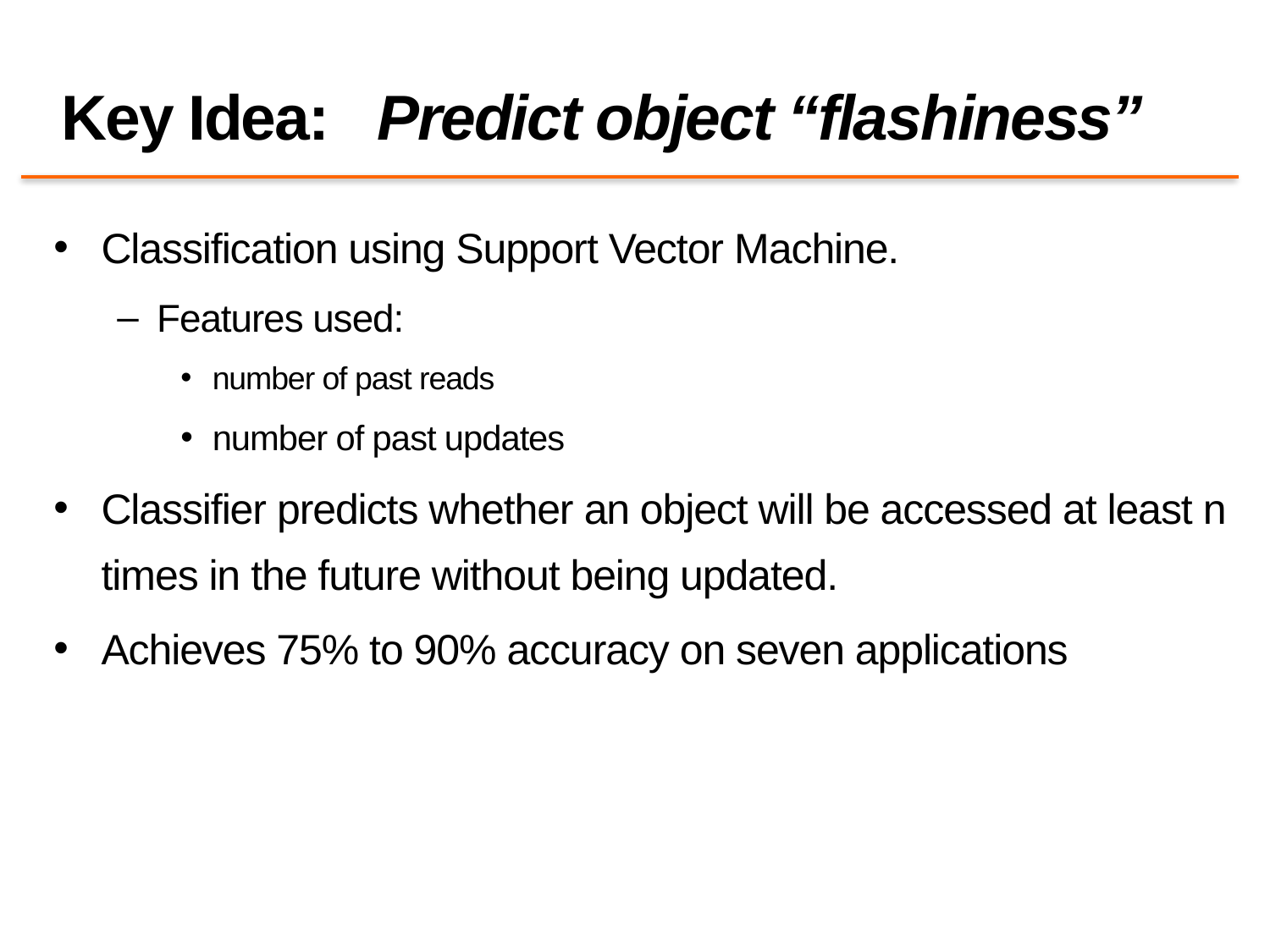

# Key Idea:   Predict object “flashiness”
Classification using Support Vector Machine.
Features used:
number of past reads
number of past updates
Classifier predicts whether an object will be accessed at least n times in the future without being updated.
Achieves 75% to 90% accuracy on seven applications